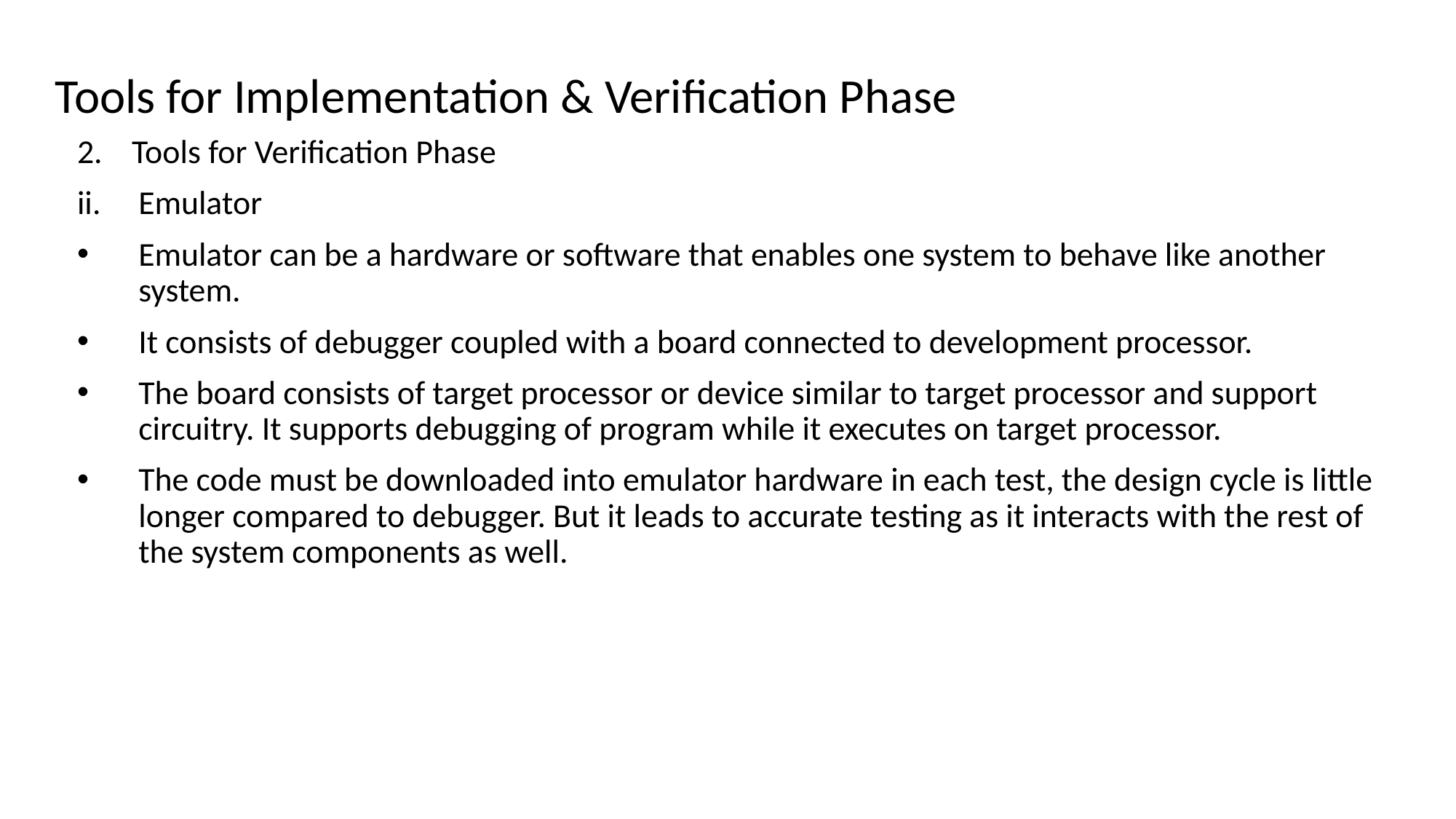

# Tools for Implementation & Verification Phase
Tools for Verification Phase
Emulator
Emulator can be a hardware or software that enables one system to behave like another system.
It consists of debugger coupled with a board connected to development processor.
The board consists of target processor or device similar to target processor and support circuitry. It supports debugging of program while it executes on target processor.
The code must be downloaded into emulator hardware in each test, the design cycle is little longer compared to debugger. But it leads to accurate testing as it interacts with the rest of the system components as well.